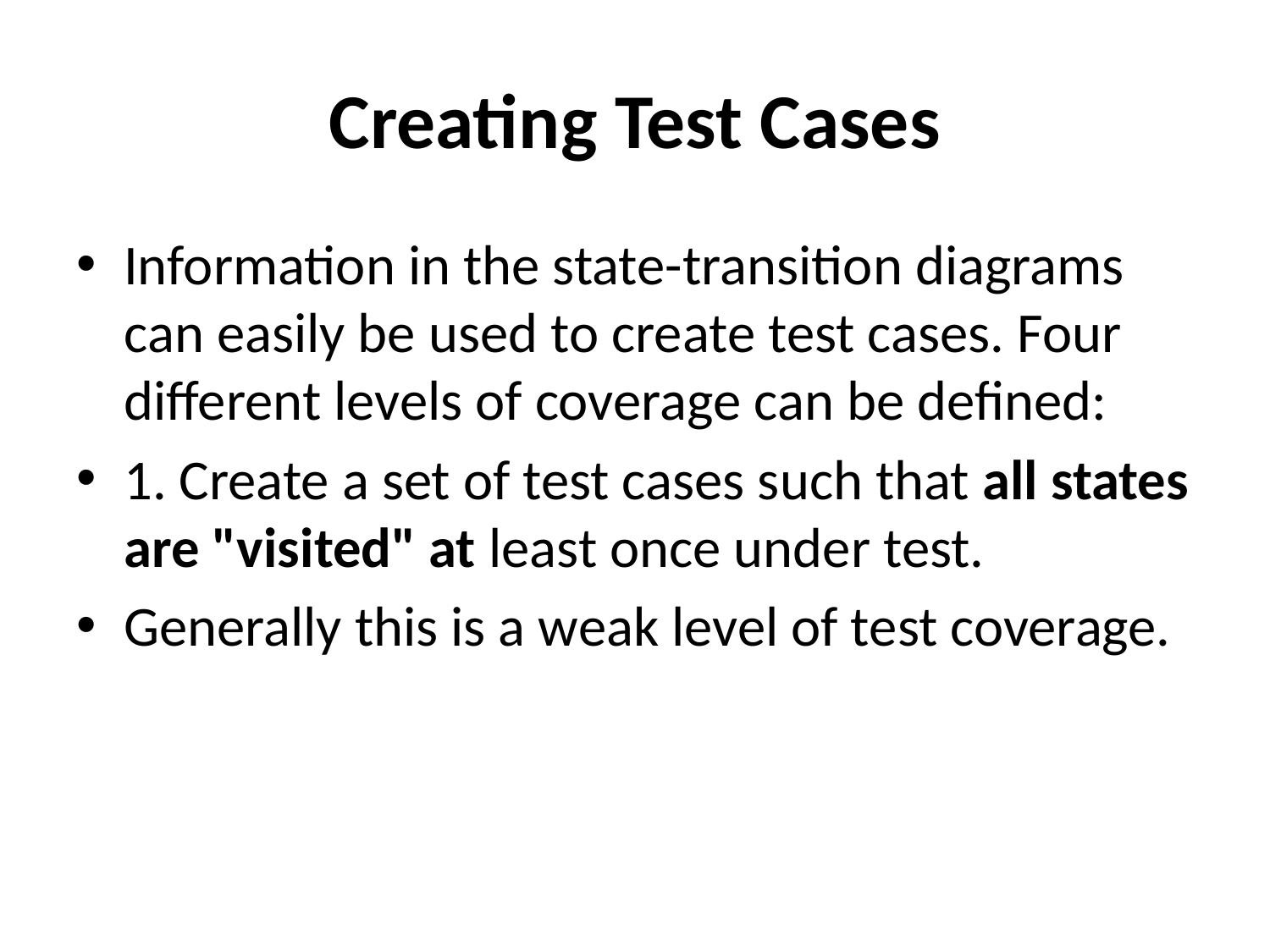

# Creating Test Cases
Information in the state-transition diagrams can easily be used to create test cases. Four different levels of coverage can be defined:
1. Create a set of test cases such that all states are "visited" at least once under test.
Generally this is a weak level of test coverage.